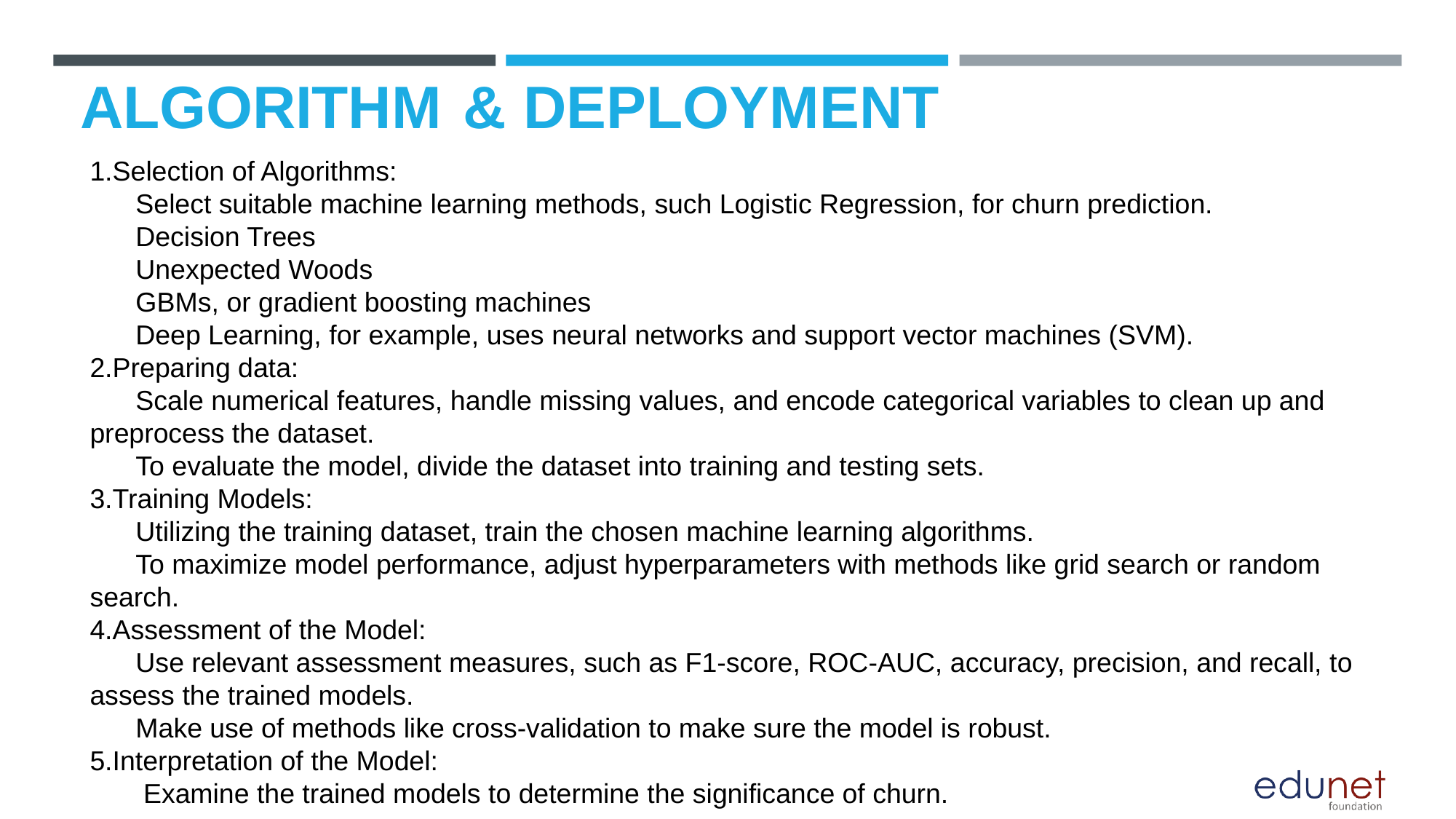

# ALGORITHM & DEPLOYMENT
1.Selection of Algorithms:
      Select suitable machine learning methods, such Logistic Regression, for churn prediction.
      Decision Trees
      Unexpected Woods
      GBMs, or gradient boosting machines
      Deep Learning, for example, uses neural networks and support vector machines (SVM).
2.Preparing data:
      Scale numerical features, handle missing values, and encode categorical variables to clean up and preprocess the dataset.
      To evaluate the model, divide the dataset into training and testing sets.
3.Training Models:
      Utilizing the training dataset, train the chosen machine learning algorithms.
      To maximize model performance, adjust hyperparameters with methods like grid search or random search.
4.Assessment of the Model:
      Use relevant assessment measures, such as F1-score, ROC-AUC, accuracy, precision, and recall, to assess the trained models.
      Make use of methods like cross-validation to make sure the model is robust.
5.Interpretation of the Model:
       Examine the trained models to determine the significance of churn.